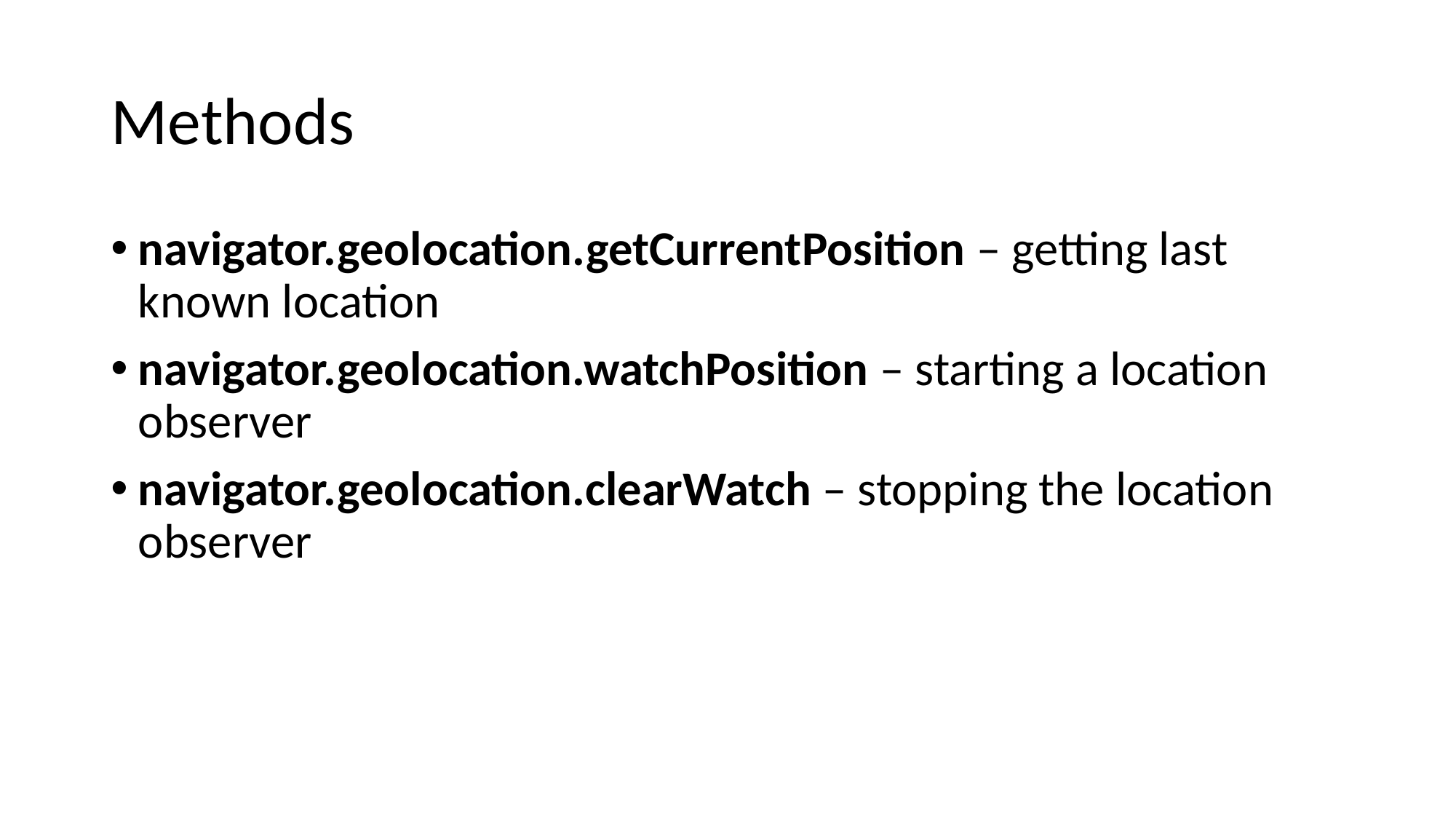

# Methods
navigator.geolocation.getCurrentPosition – getting last known location
navigator.geolocation.watchPosition – starting a location observer
navigator.geolocation.clearWatch – stopping the location observer